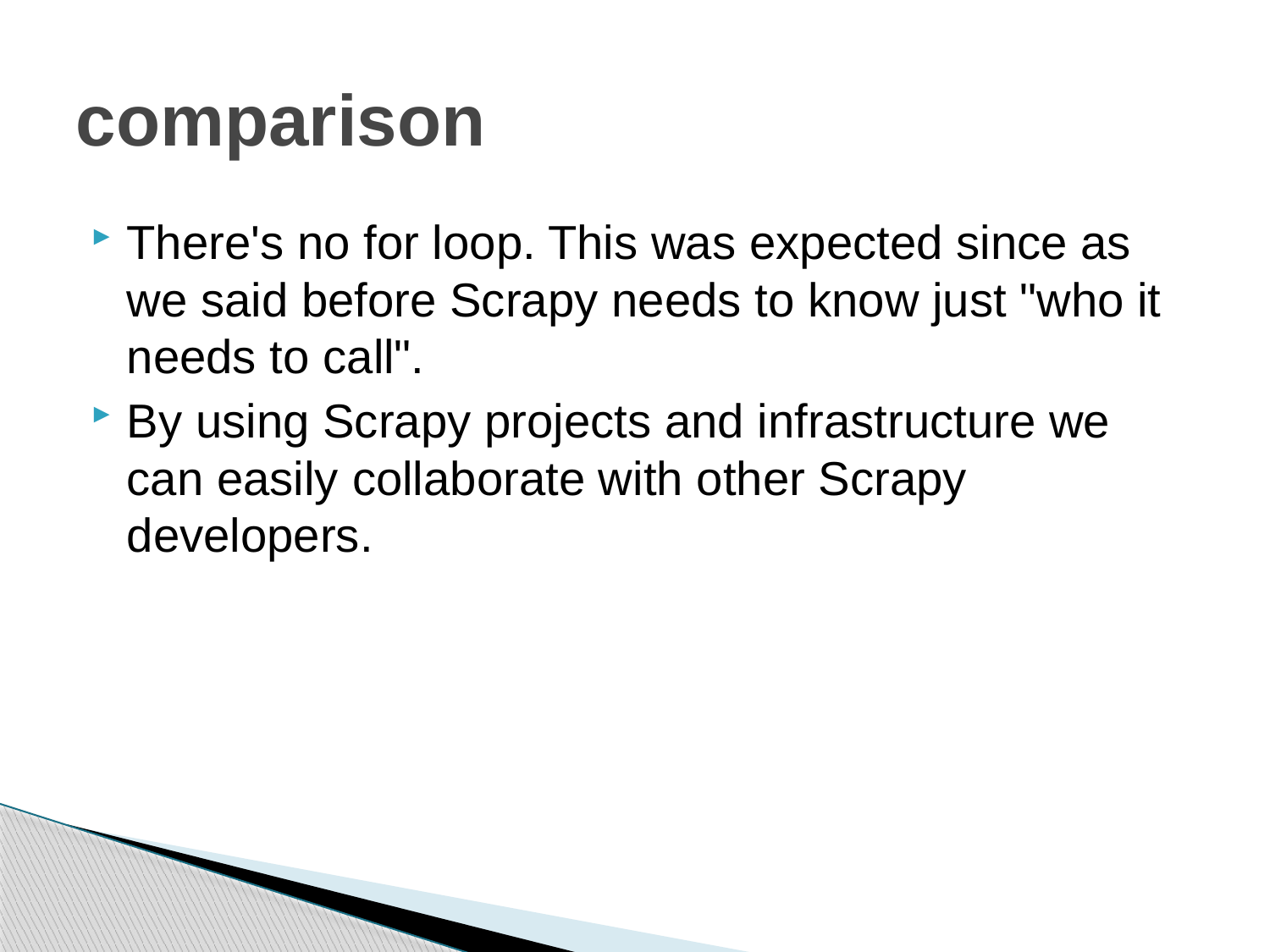

# comparison
There's no for loop. This was expected since as we said before Scrapy needs to know just "who it needs to call".
By using Scrapy projects and infrastructure we can easily collaborate with other Scrapy developers.